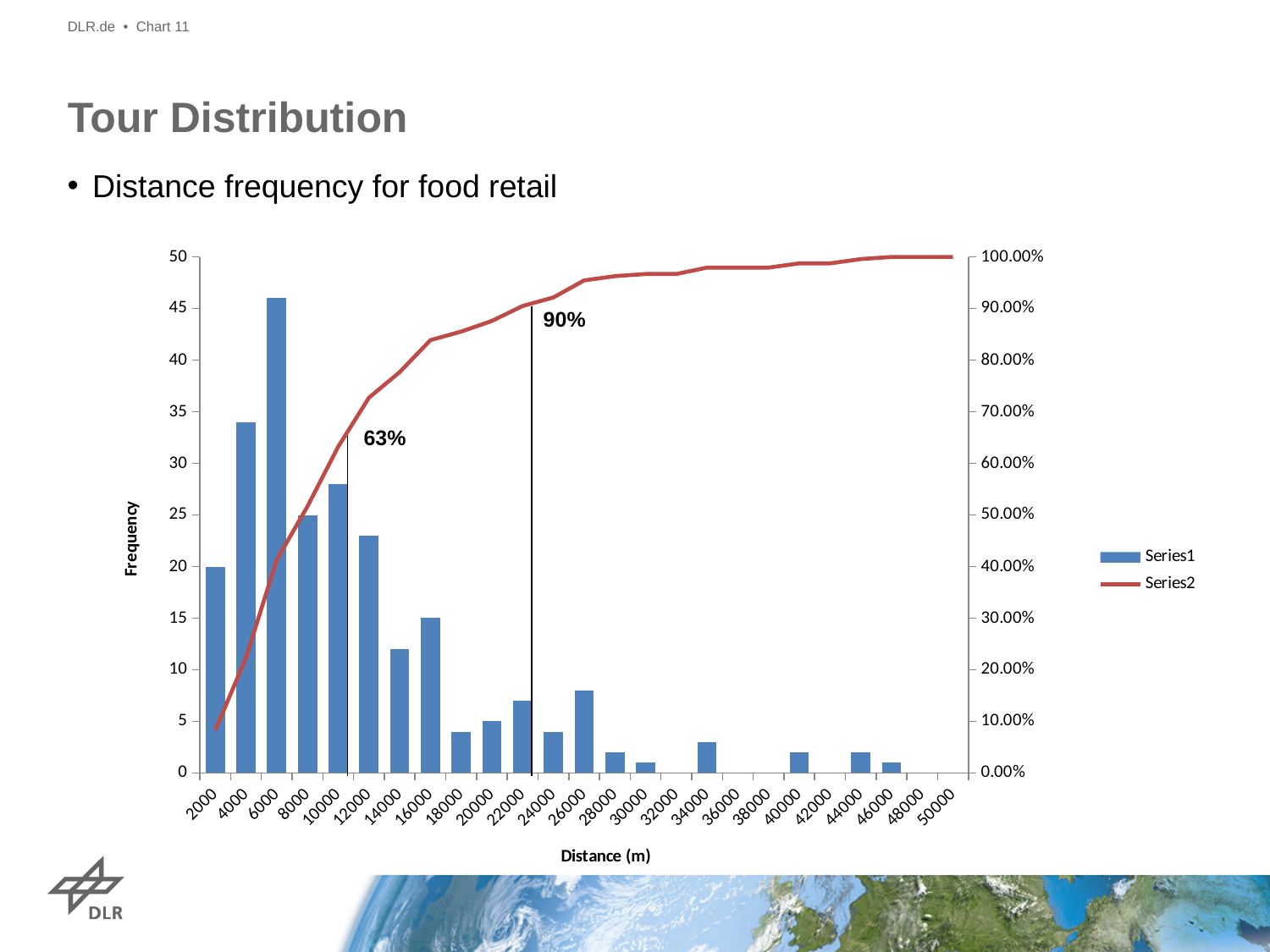

DLR.de  •  Chart 11
# Tour Distribution
Distance frequency for food retail

### Chart

| Category |  |  |
|---|---|---|
| 2000 | 20.0 | 0.08264462809917356 |
| 4000 | 34.0 | 0.2231404958677686 |
| 6000 | 46.0 | 0.4132231404958678 |
| 8000 | 25.0 | 0.5165289256198347 |
| 10000 | 28.0 | 0.6322314049586777 |
| 12000 | 23.0 | 0.7272727272727273 |
| 14000 | 12.0 | 0.7768595041322314 |
| 16000 | 15.0 | 0.8388429752066116 |
| 18000 | 4.0 | 0.8553719008264463 |
| 20000 | 5.0 | 0.8760330578512396 |
| 22000 | 7.0 | 0.9049586776859504 |
| 24000 | 4.0 | 0.9214876033057852 |
| 26000 | 8.0 | 0.9545454545454546 |
| 28000 | 2.0 | 0.9628099173553719 |
| 30000 | 1.0 | 0.9669421487603306 |
| 32000 | 0.0 | 0.9669421487603306 |
| 34000 | 3.0 | 0.9793388429752066 |
| 36000 | 0.0 | 0.9793388429752066 |
| 38000 | 0.0 | 0.9793388429752066 |
| 40000 | 2.0 | 0.987603305785124 |
| 42000 | 0.0 | 0.987603305785124 |
| 44000 | 2.0 | 0.9958677685950413 |
| 46000 | 1.0 | 1.0 |
| 48000 | 0.0 | 1.0 |
| 50000 | 0.0 | 1.0 |
90%
63%